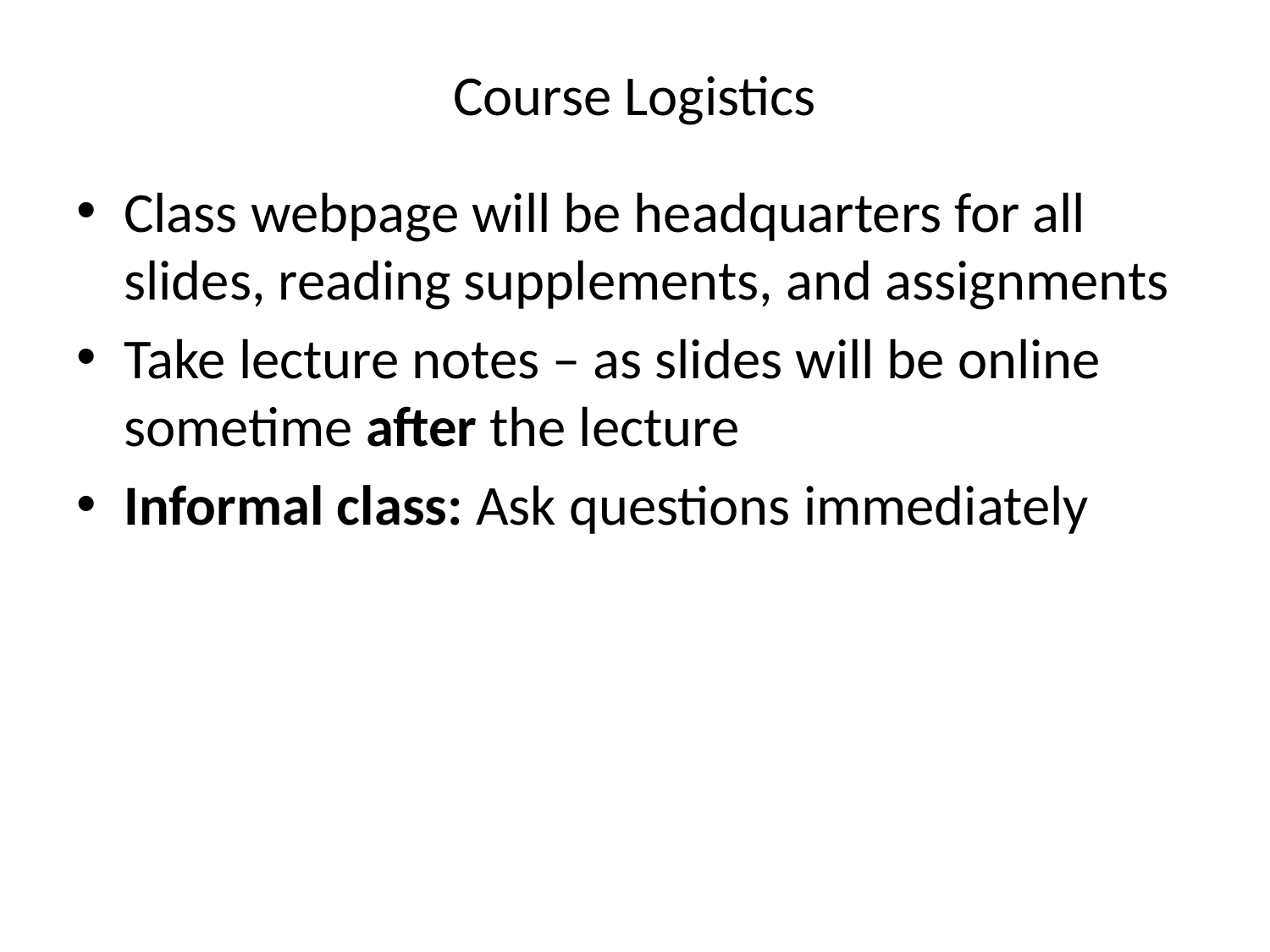

# Course Logistics
Class webpage will be headquarters for all slides, reading supplements, and assignments
Take lecture notes – as slides will be online sometime after the lecture
Informal class: Ask questions immediately